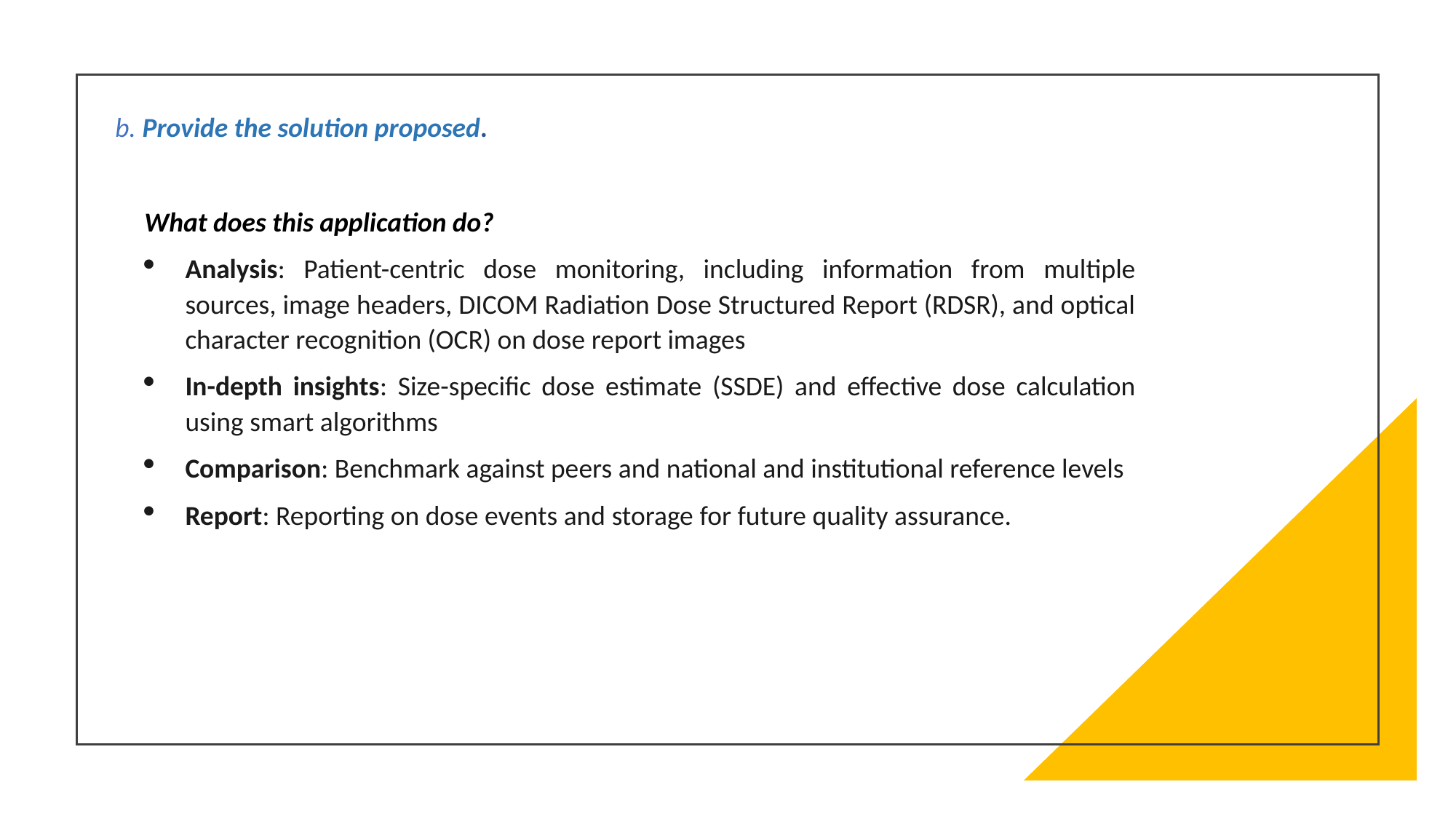

b. Provide the solution proposed.

What does this application do?
Analysis: Patient-centric dose monitoring, including information from multiple sources, image headers, DICOM Radiation Dose Structured Report (RDSR), and optical character recognition (OCR) on dose report images
In-depth insights: Size-specific dose estimate (SSDE) and effective dose calculation using smart algorithms
Comparison: Benchmark against peers and national and institutional reference levels
Report: Reporting on dose events and storage for future quality assurance.